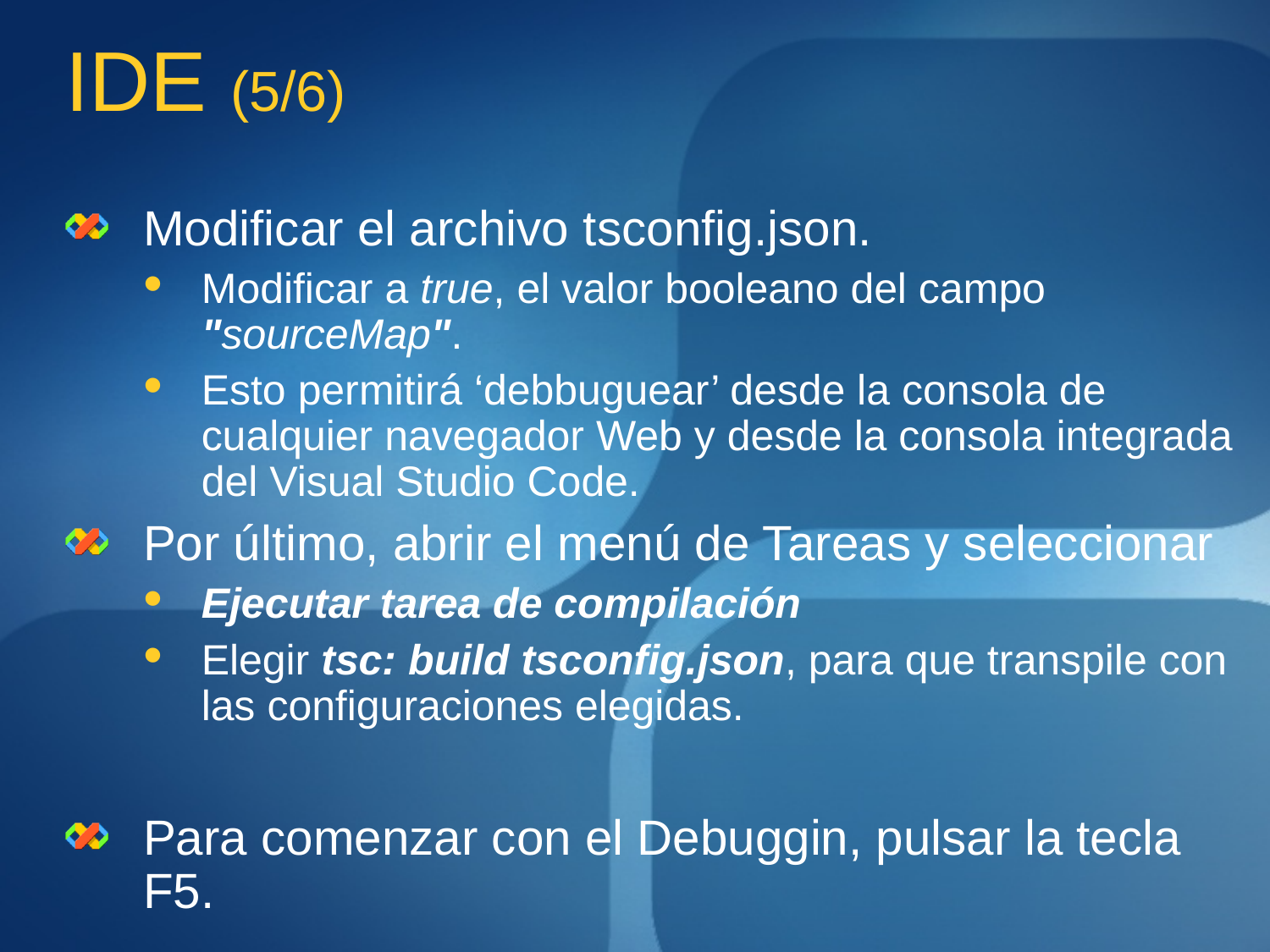

# IDE (5/6)
Modificar el archivo tsconfig.json.
Modificar a true, el valor booleano del campo "sourceMap".
Esto permitirá ‘debbuguear’ desde la consola de cualquier navegador Web y desde la consola integrada del Visual Studio Code.
Por último, abrir el menú de Tareas y seleccionar
Ejecutar tarea de compilación
Elegir tsc: build tsconfig.json, para que transpile con las configuraciones elegidas.

Para comenzar con el Debuggin, pulsar la tecla F5.